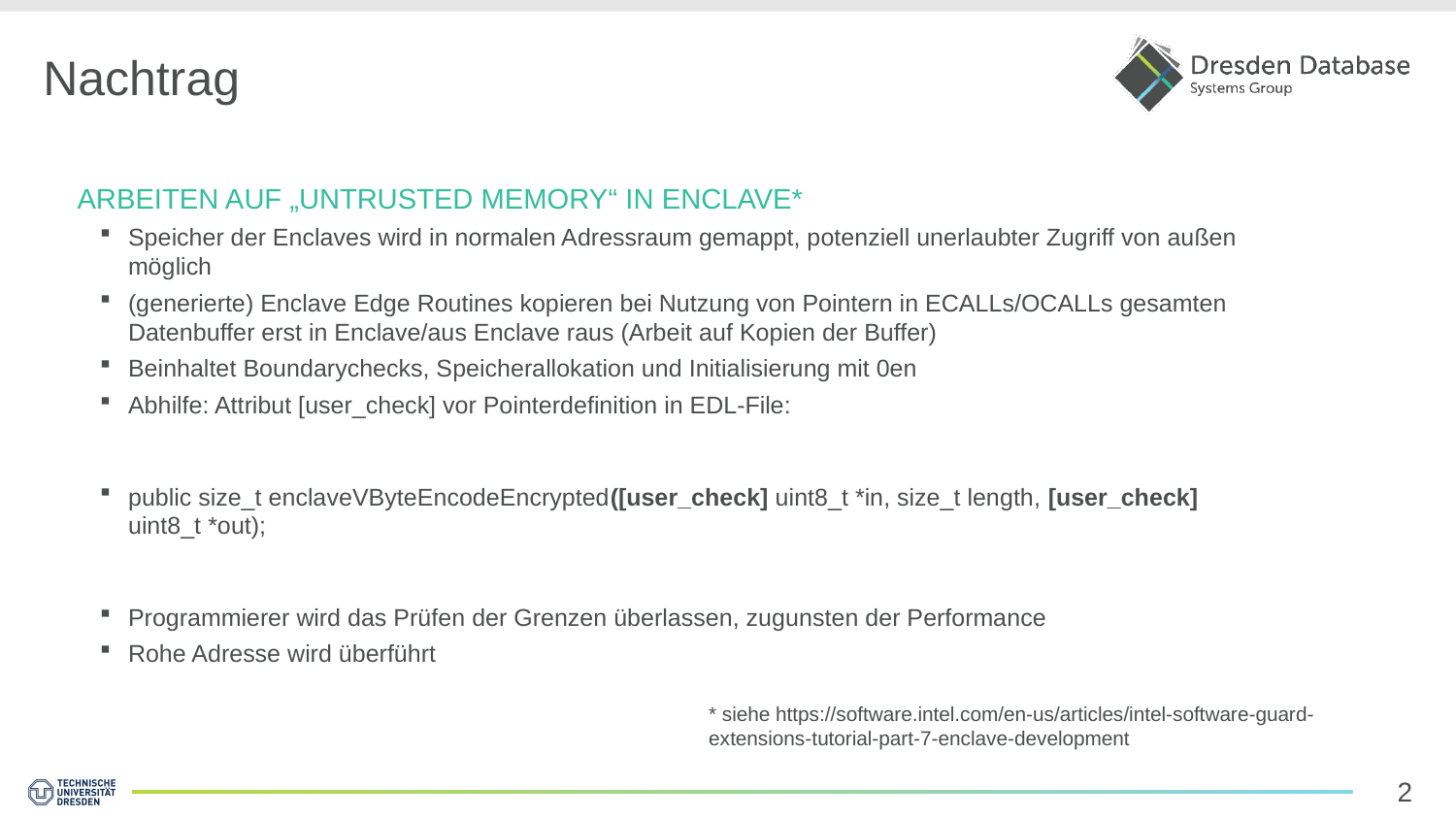

# Nachtrag
Arbeiten auf „Untrusted Memory“ in Enclave*
Speicher der Enclaves wird in normalen Adressraum gemappt, potenziell unerlaubter Zugriff von außen möglich
(generierte) Enclave Edge Routines kopieren bei Nutzung von Pointern in ECALLs/OCALLs gesamten Datenbuffer erst in Enclave/aus Enclave raus (Arbeit auf Kopien der Buffer)
Beinhaltet Boundarychecks, Speicherallokation und Initialisierung mit 0en
Abhilfe: Attribut [user_check] vor Pointerdefinition in EDL-File:

public size_t enclaveVByteEncodeEncrypted([user_check] uint8_t *in, size_t length, [user_check] uint8_t *out);

Programmierer wird das Prüfen der Grenzen überlassen, zugunsten der Performance
Rohe Adresse wird überführt
* siehe https://software.intel.com/en-us/articles/intel-software-guard-extensions-tutorial-part-7-enclave-development